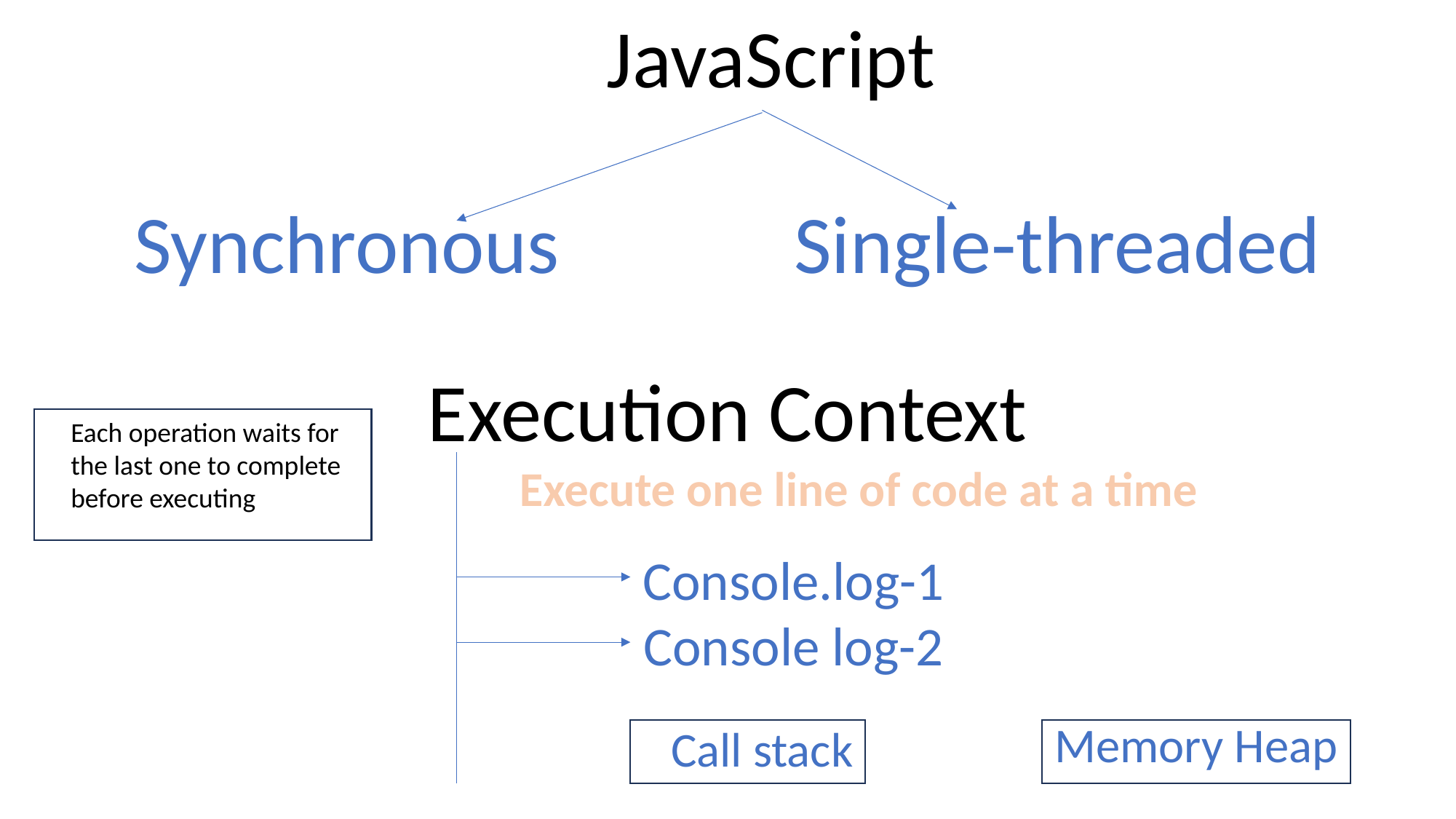

JavaScript
Synchronous
Single-threaded
Execution Context

Each operation waits for the last one to complete before executing
Execute one line of code at a time
Console.log-1
Console log-2

Memory Heap
Call stack